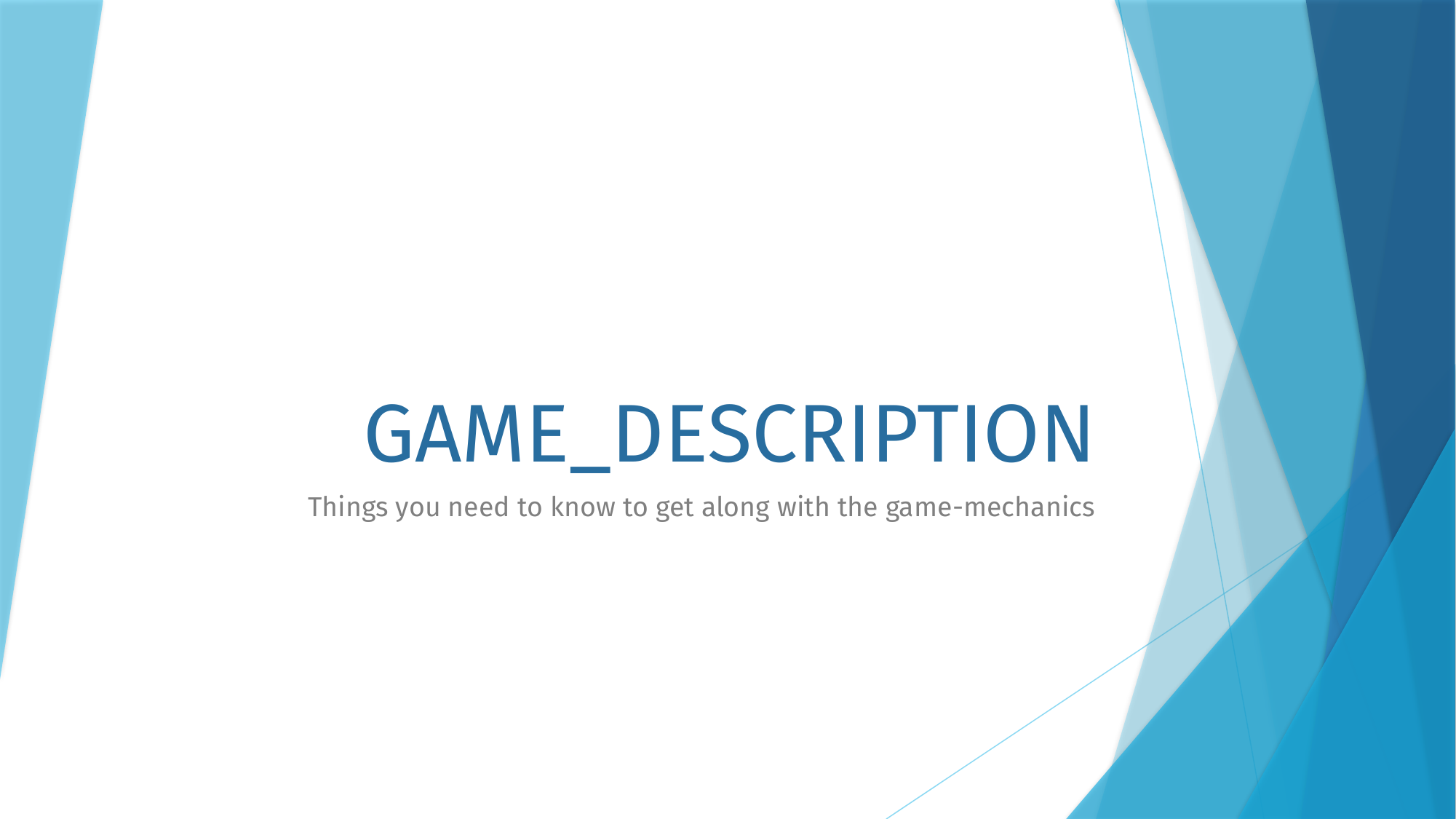

# GAME_DESCRIPTION
Things you need to know to get along with the game-mechanics